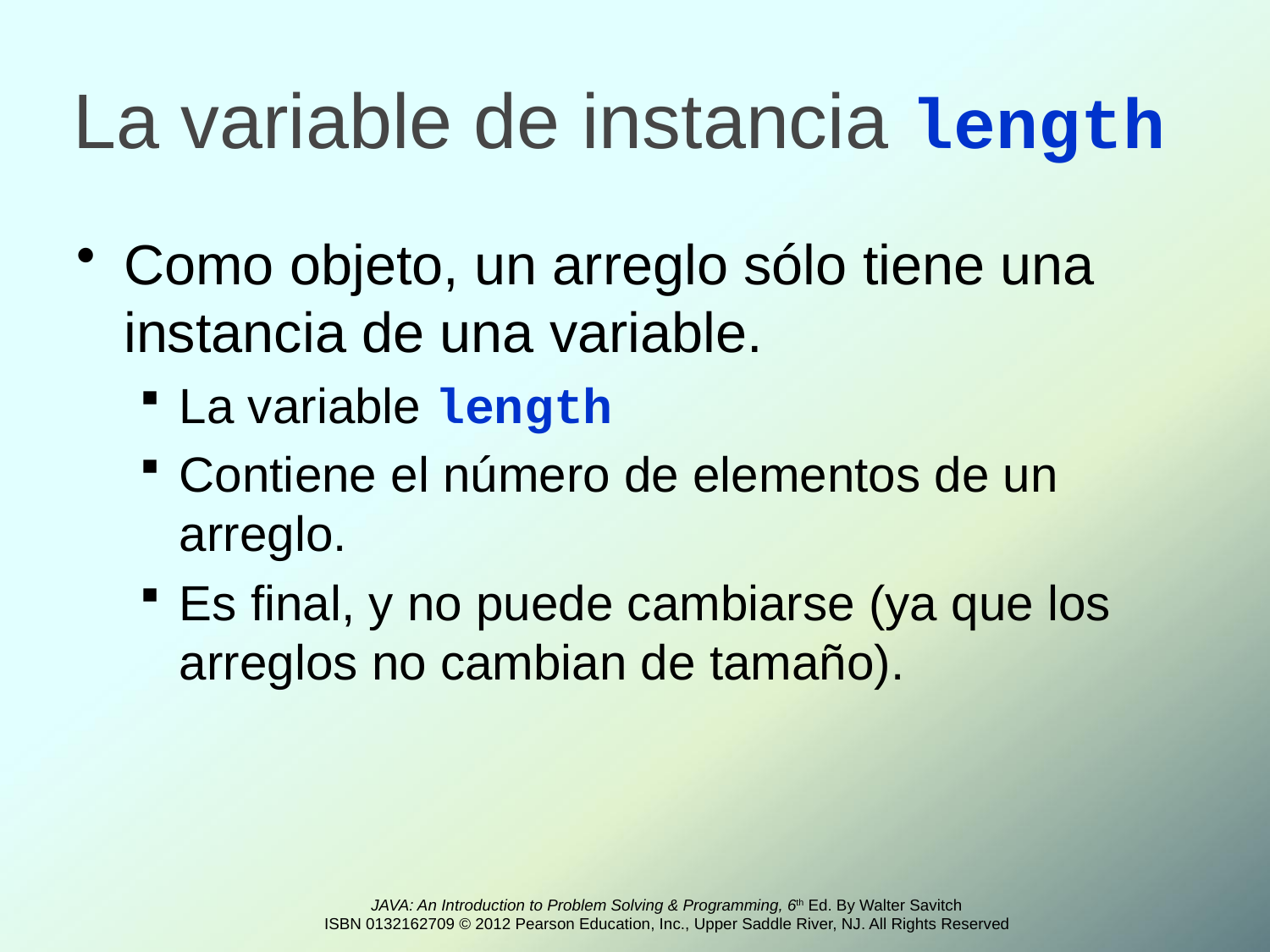

# La variable de instancia length
Como objeto, un arreglo sólo tiene una instancia de una variable.
La variable length
Contiene el número de elementos de un arreglo.
Es final, y no puede cambiarse (ya que los arreglos no cambian de tamaño).